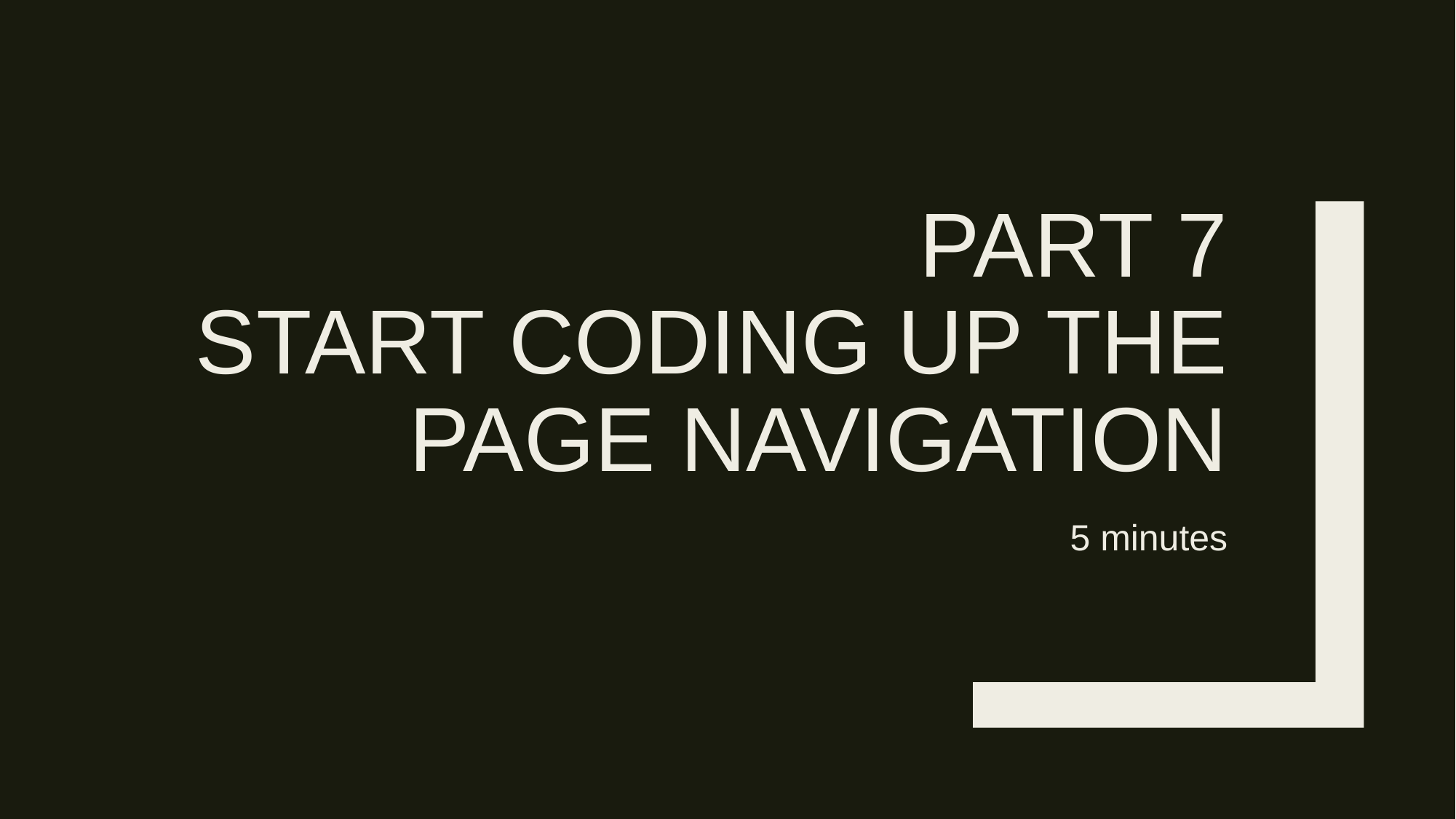

# PART 7 START CODING UP THE PAGE NAVIGATION
5 minutes